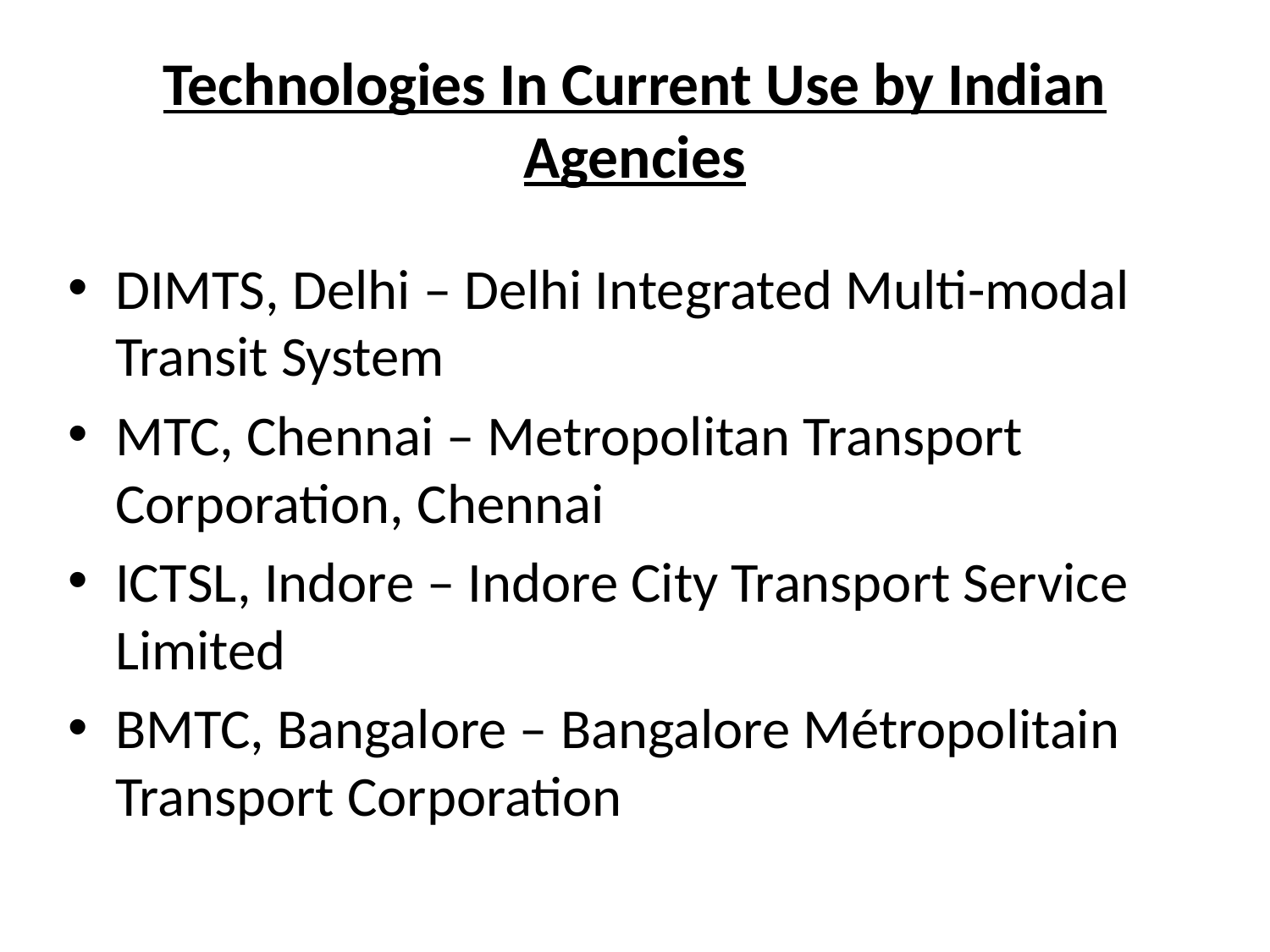

# Technologies In Current Use by Indian Agencies
DIMTS, Delhi – Delhi Integrated Multi-modal Transit System
MTC, Chennai – Metropolitan Transport Corporation, Chennai
ICTSL, Indore – Indore City Transport Service Limited
BMTC, Bangalore – Bangalore Métropolitain Transport Corporation